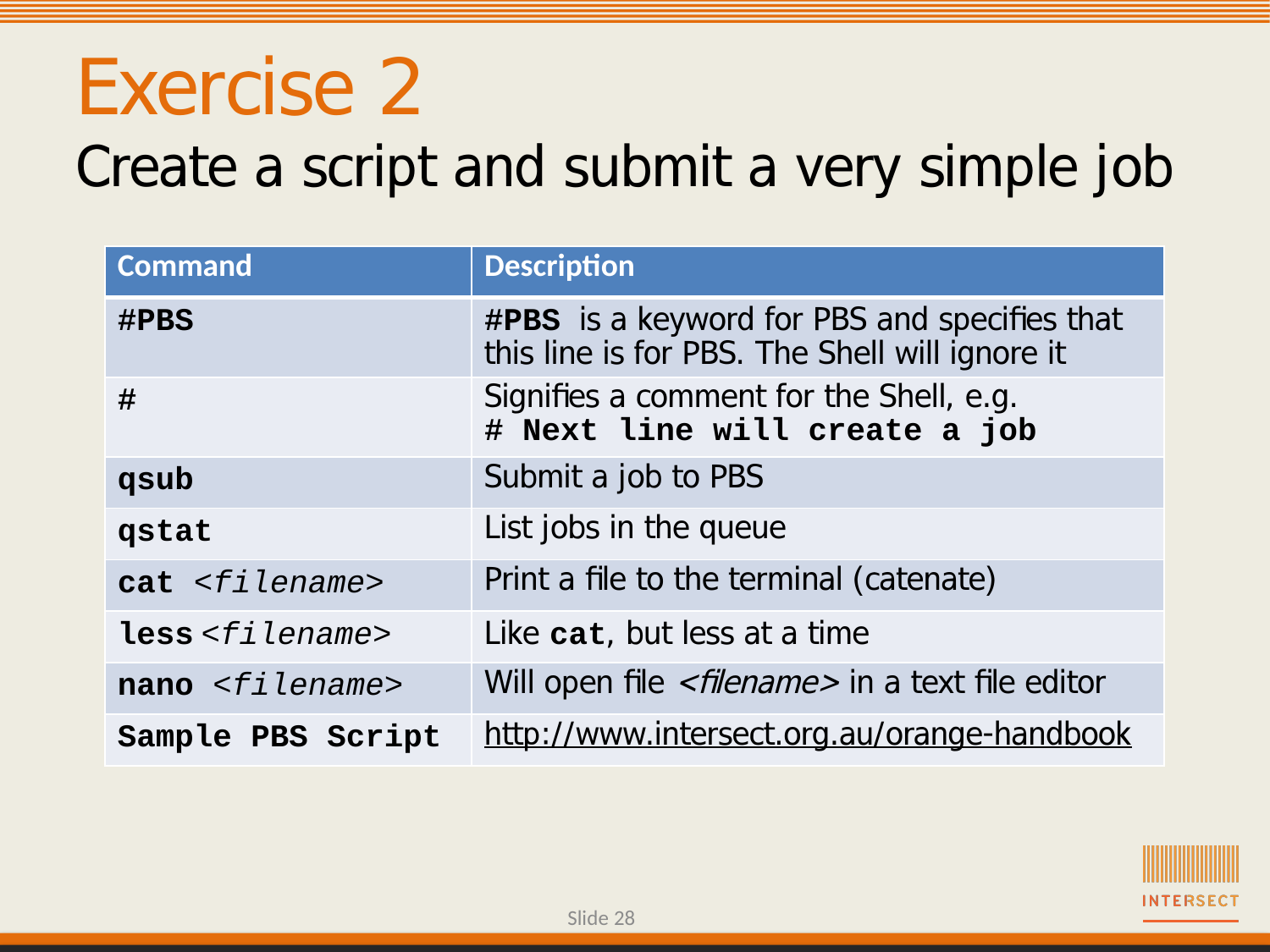

# Exercise 2 Create a script and submit a very simple job
| Command | Description |
| --- | --- |
| #PBS | #PBS is a keyword for PBS and specifies that this line is for PBS. The Shell will ignore it |
| # | Signifies a comment for the Shell, e.g. # Next line will create a job |
| qsub | Submit a job to PBS |
| qstat | List jobs in the queue |
| cat <filename> | Print a file to the terminal (catenate) |
| less <filename> | Like cat, but less at a time |
| nano <filename> | Will open file <filename> in a text file editor |
| Sample PBS Script | http://www.intersect.org.au/orange-handbook |

Slide 28